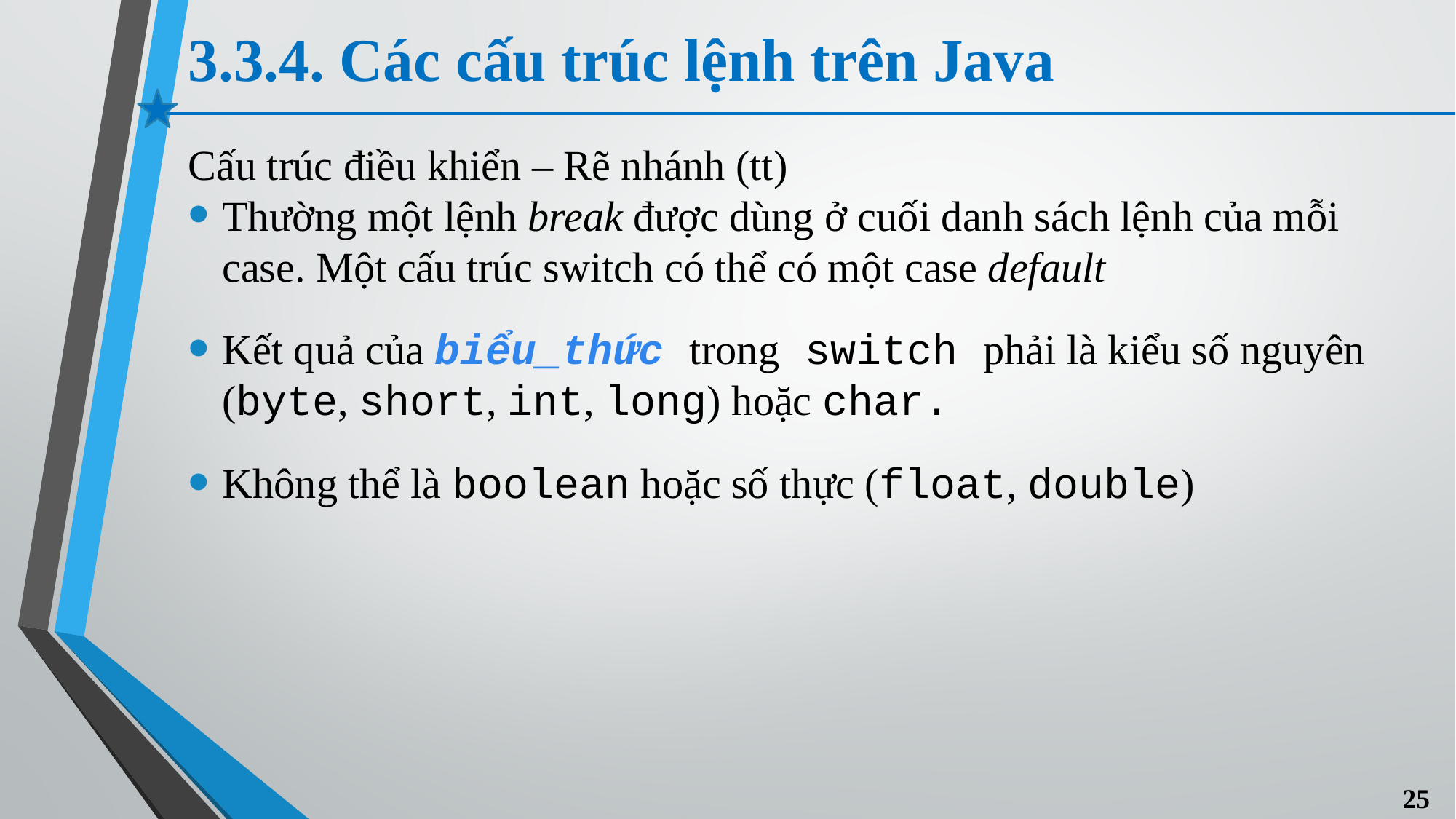

# 3.3.4. Các cấu trúc lệnh trên Java
Cấu trúc điều khiển – Rẽ nhánh (tt)
Thường một lệnh break được dùng ở cuối danh sách lệnh của mỗi case. Một cấu trúc switch có thể có một case default
Kết quả của biểu_thức trong switch phải là kiểu số nguyên (byte, short, int, long) hoặc char.
Không thể là boolean hoặc số thực (float, double)

25